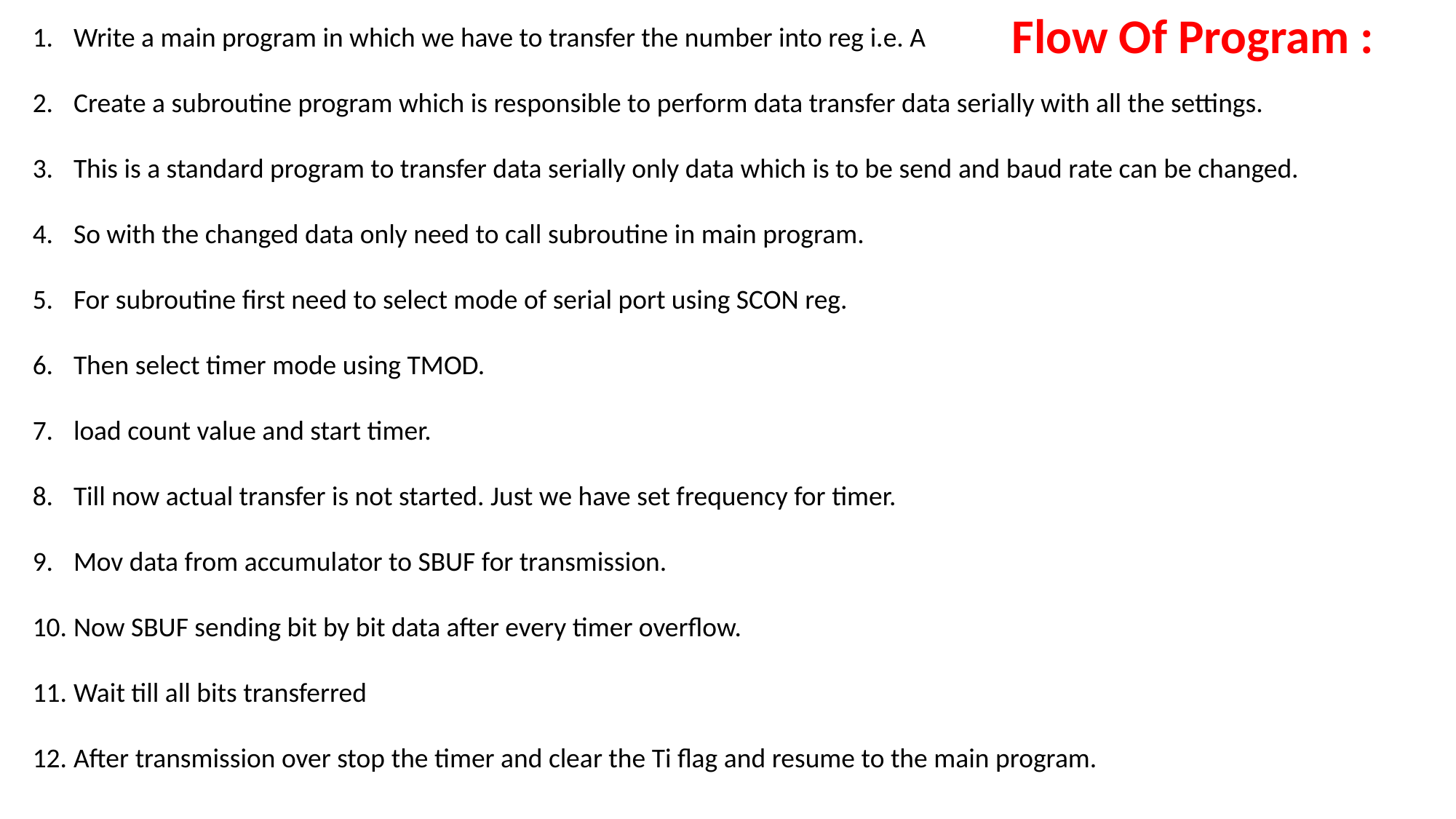

Flow Of Program :
Write a main program in which we have to transfer the number into reg i.e. A

Create a subroutine program which is responsible to perform data transfer data serially with all the settings.

This is a standard program to transfer data serially only data which is to be send and baud rate can be changed.

So with the changed data only need to call subroutine in main program.

For subroutine first need to select mode of serial port using SCON reg.

Then select timer mode using TMOD.

load count value and start timer.

Till now actual transfer is not started. Just we have set frequency for timer.

Mov data from accumulator to SBUF for transmission.

Now SBUF sending bit by bit data after every timer overflow.

Wait till all bits transferred

After transmission over stop the timer and clear the Ti flag and resume to the main program.